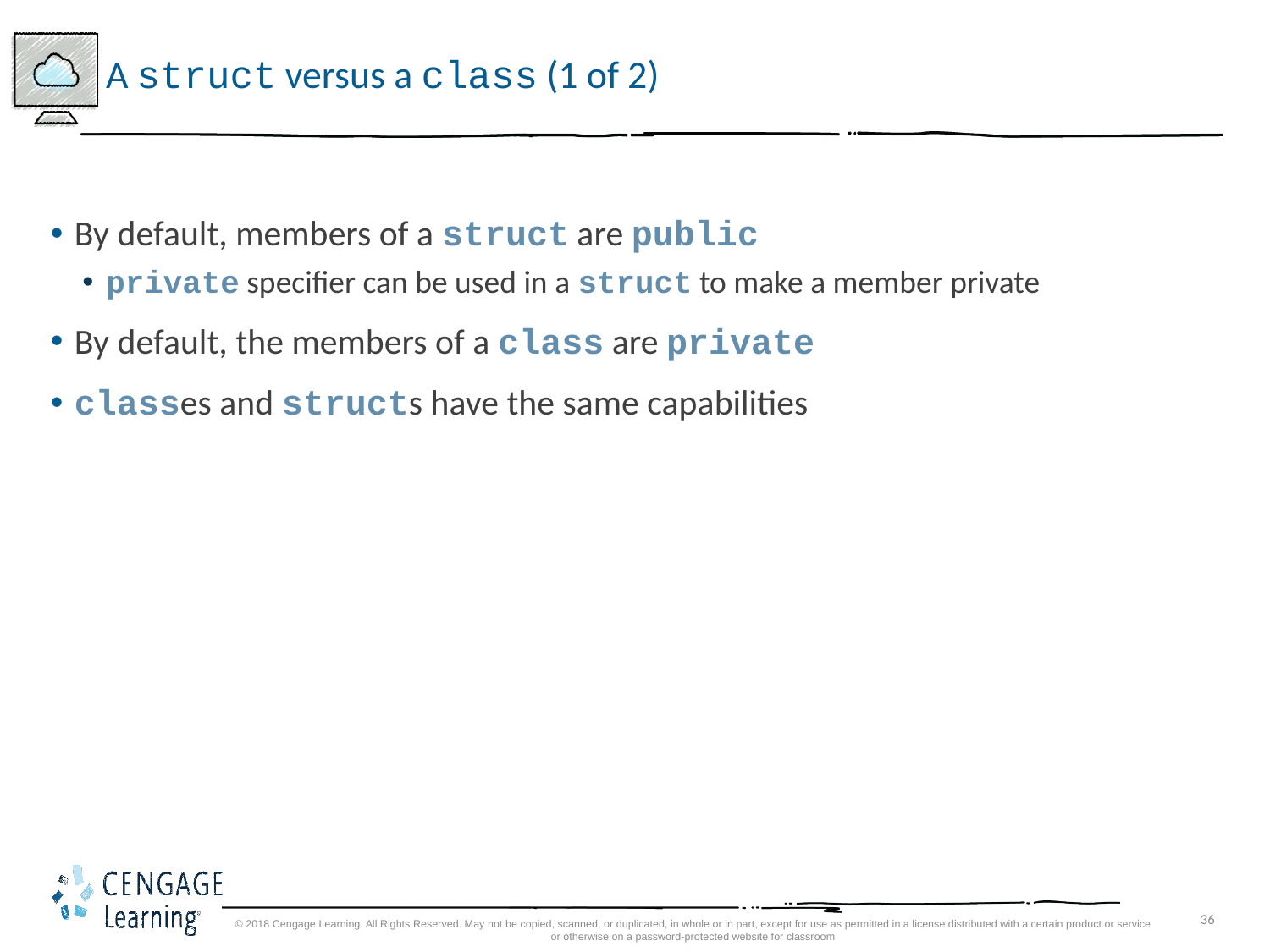

# A struct versus a class (1 of 2)
By default, members of a struct are public
private specifier can be used in a struct to make a member private
By default, the members of a class are private
classes and structs have the same capabilities
© 2018 Cengage Learning. All Rights Reserved. May not be copied, scanned, or duplicated, in whole or in part, except for use as permitted in a license distributed with a certain product or service or otherwise on a password-protected website for classroom